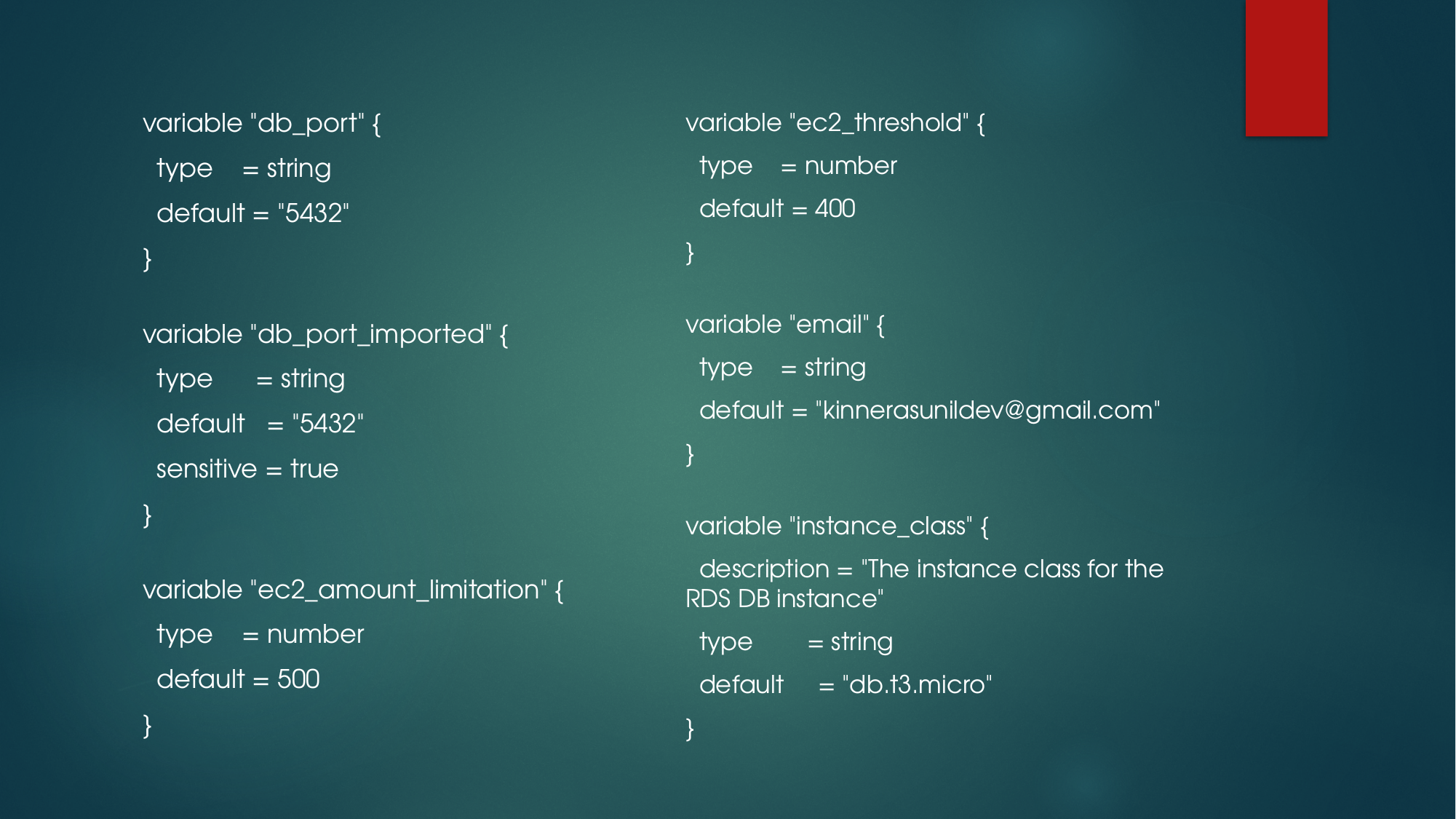

variable "db_port" {
  type    = string
  default = "5432"
}
variable "db_port_imported" {
  type      = string
  default   = "5432"
  sensitive = true
}
variable "ec2_amount_limitation" {
  type    = number
  default = 500
}

variable "ec2_threshold" {
  type    = number
  default = 400
}
variable "email" {
  type    = string
  default = "kinnerasunildev@gmail.com"
}
variable "instance_class" {
  description = "The instance class for the RDS DB instance"
  type        = string
  default     = "db.t3.micro"
}